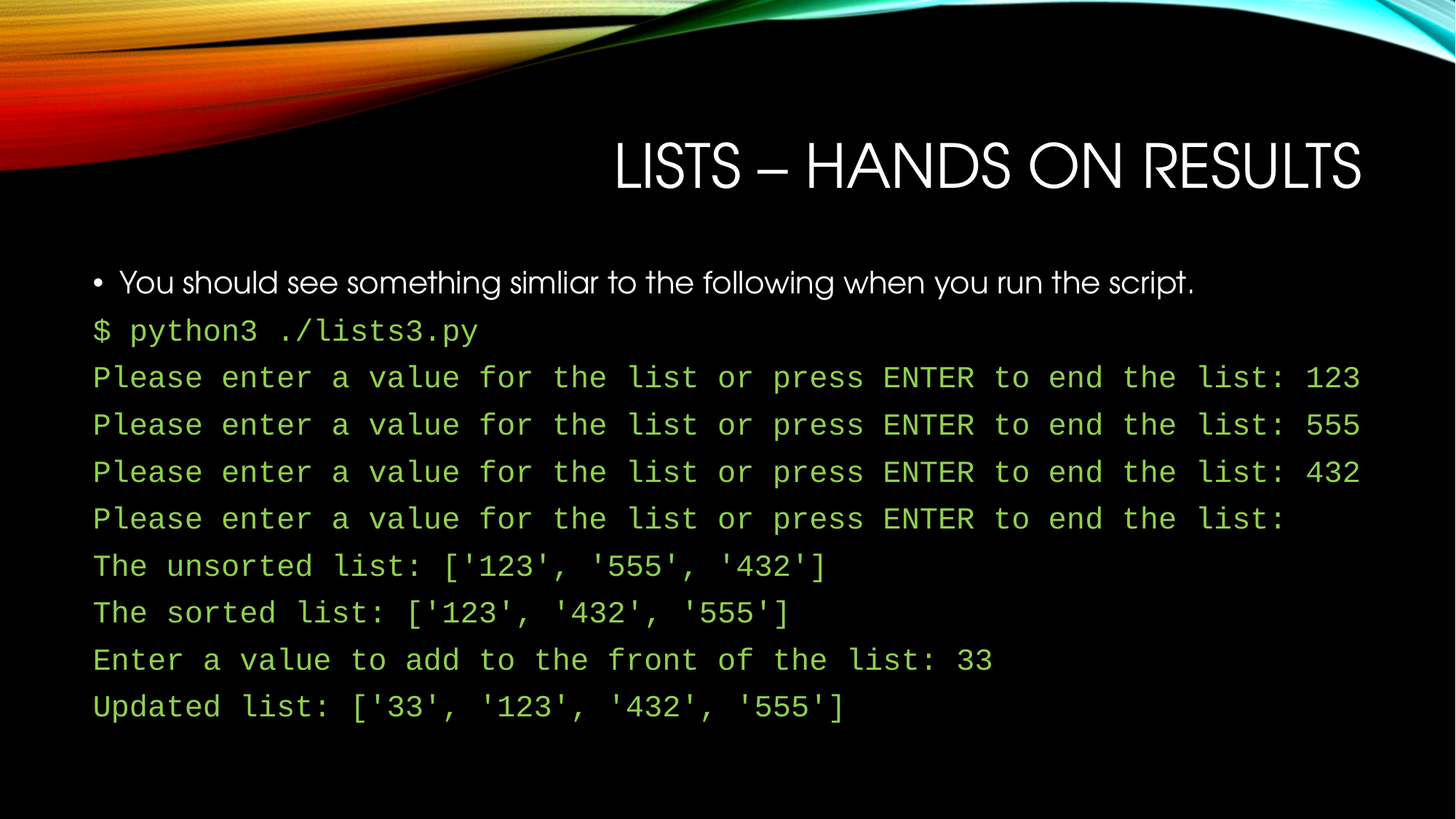

# Lists – Hands on results
You should see something simliar to the following when you run the script.
$ python3 ./lists3.py
Please enter a value for the list or press ENTER to end the list: 123
Please enter a value for the list or press ENTER to end the list: 555
Please enter a value for the list or press ENTER to end the list: 432
Please enter a value for the list or press ENTER to end the list:
The unsorted list: ['123', '555', '432']
The sorted list: ['123', '432', '555']
Enter a value to add to the front of the list: 33
Updated list: ['33', '123', '432', '555']